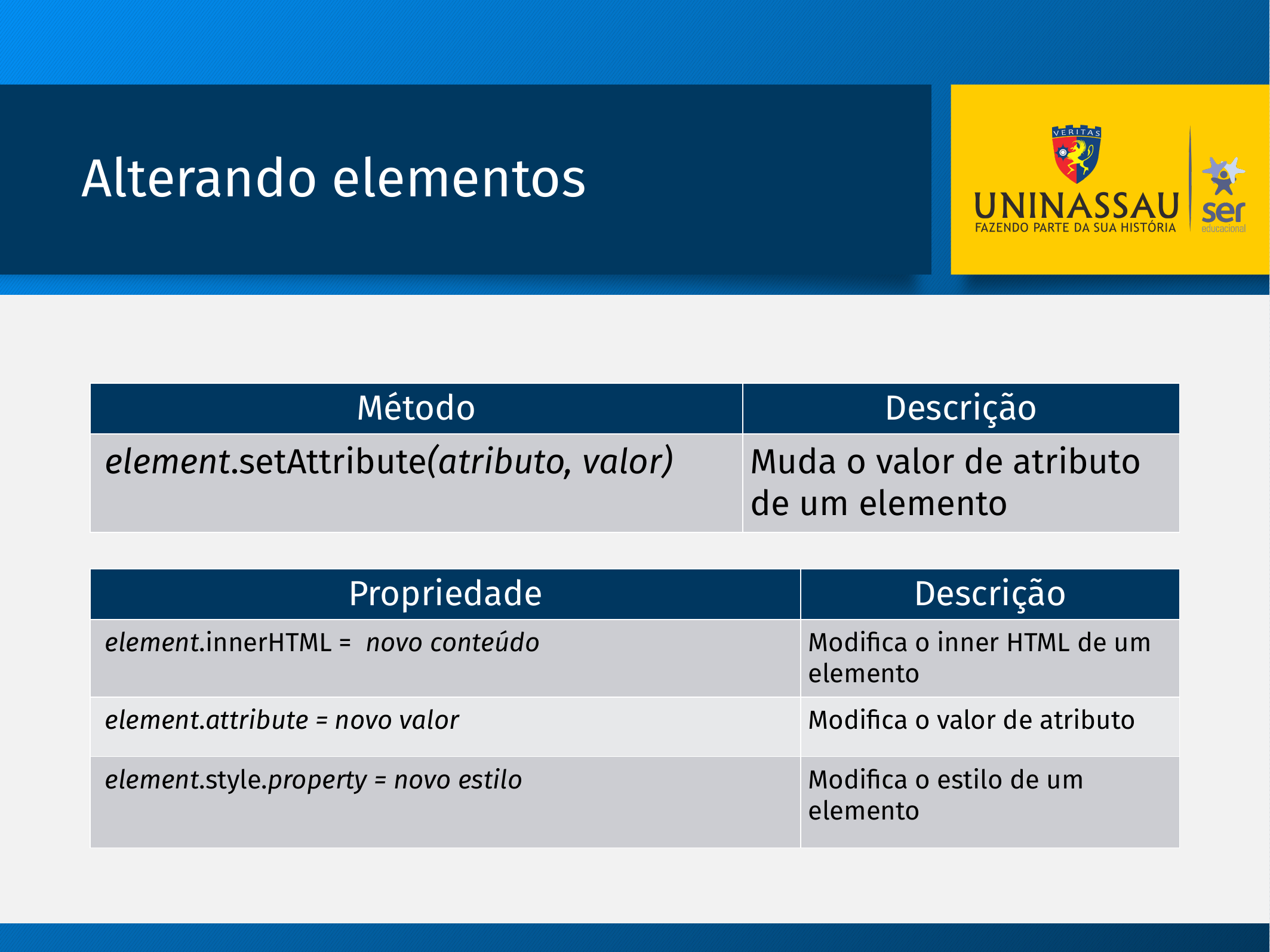

# Alterando elementos
| Método | Descrição |
| --- | --- |
| element.setAttribute(atributo, valor) | Muda o valor de atributo de um elemento |
| Propriedade | Descrição |
| --- | --- |
| element.innerHTML =  novo conteúdo | Modifica o inner HTML de um elemento |
| element.attribute = novo valor | Modifica o valor de atributo |
| element.style.property = novo estilo | Modifica o estilo de um elemento |